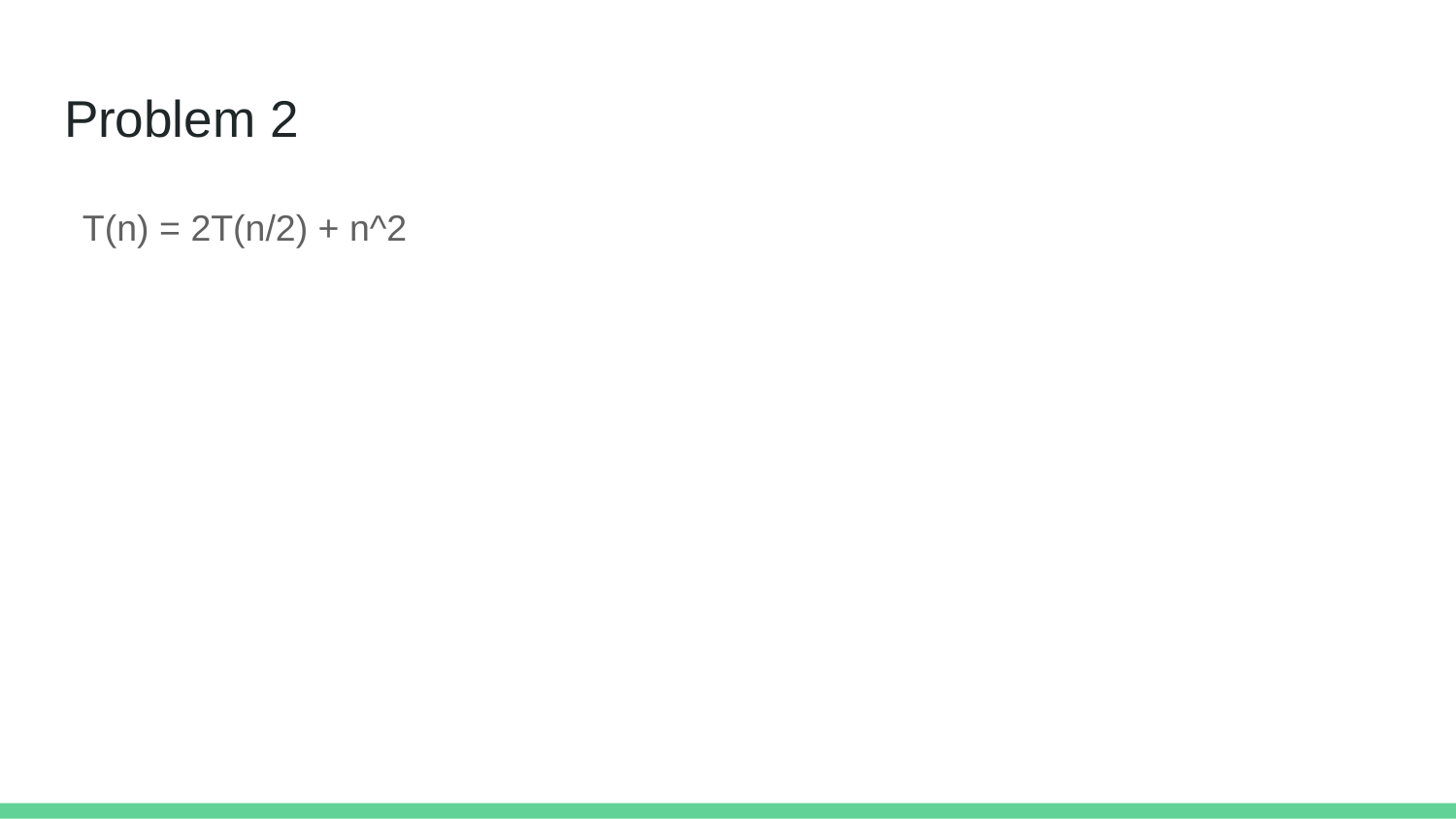

# Problem 2
T(n) = 2T(n/2) + n^2